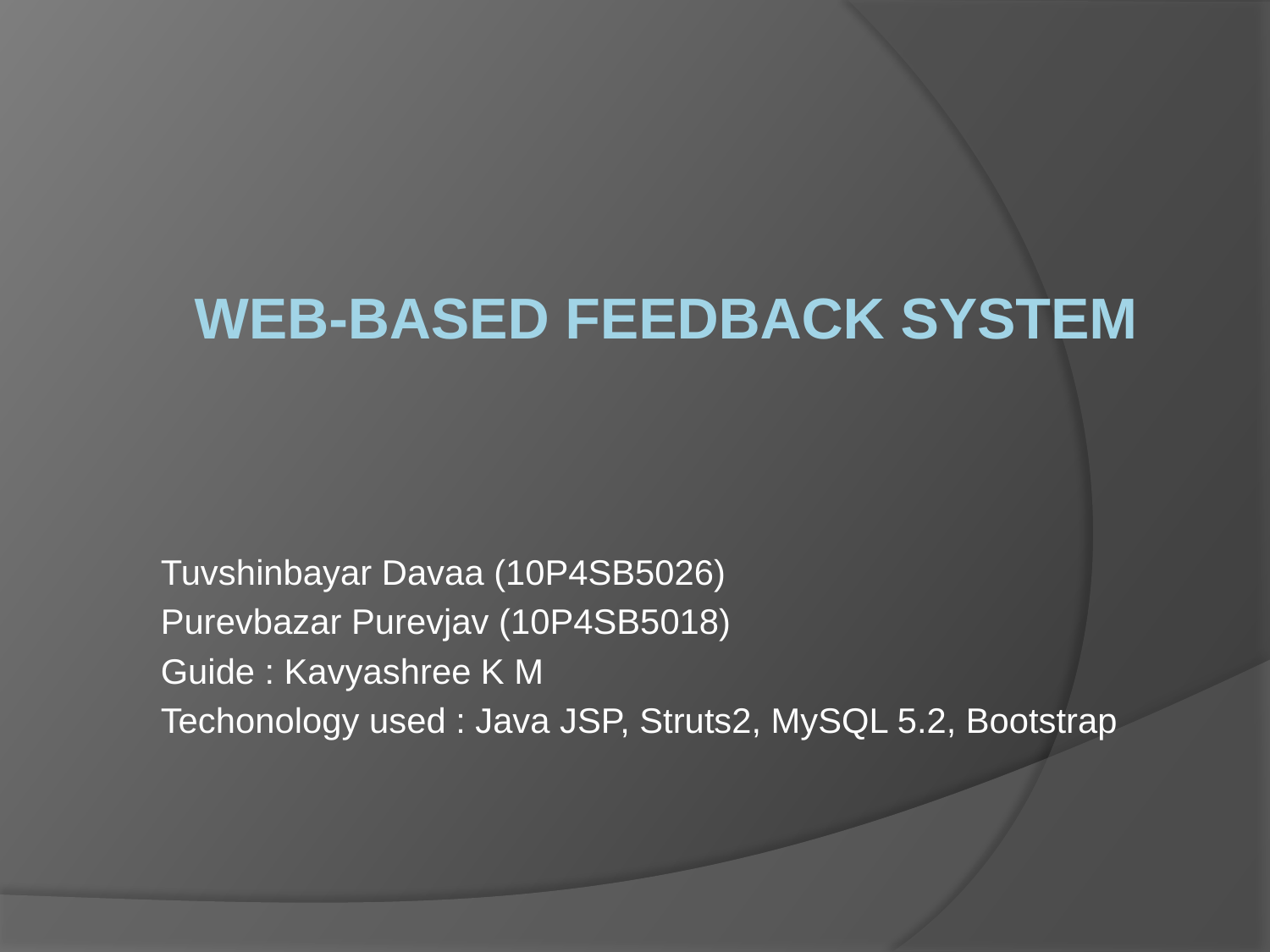

# Web-Based Feedback System
Tuvshinbayar Davaa (10P4SB5026)
Purevbazar Purevjav (10P4SB5018)
Guide : Kavyashree K M
Techonology used : Java JSP, Struts2, MySQL 5.2, Bootstrap